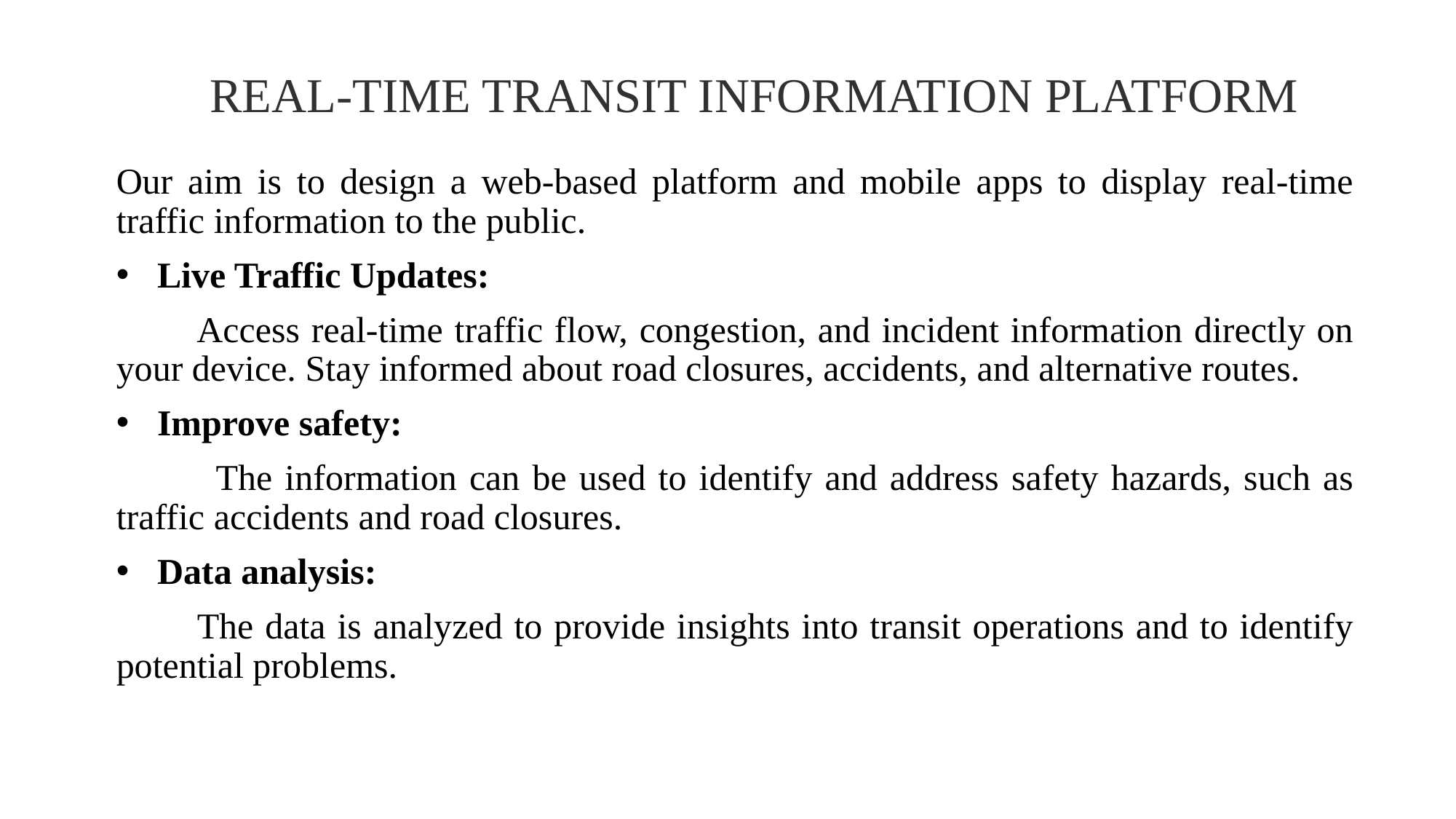

# REAL-TIME TRANSIT INFORMATION PLATFORM
Our aim is to design a web-based platform and mobile apps to display real-time traffic information to the public.
Live Traffic Updates:
       Access real-time traffic flow, congestion, and incident information directly on your device. Stay informed about road closures, accidents, and alternative routes.
Improve safety:
        The information can be used to identify and address safety hazards, such as traffic accidents and road closures.
Data analysis:
       The data is analyzed to provide insights into transit operations and to identify potential problems.